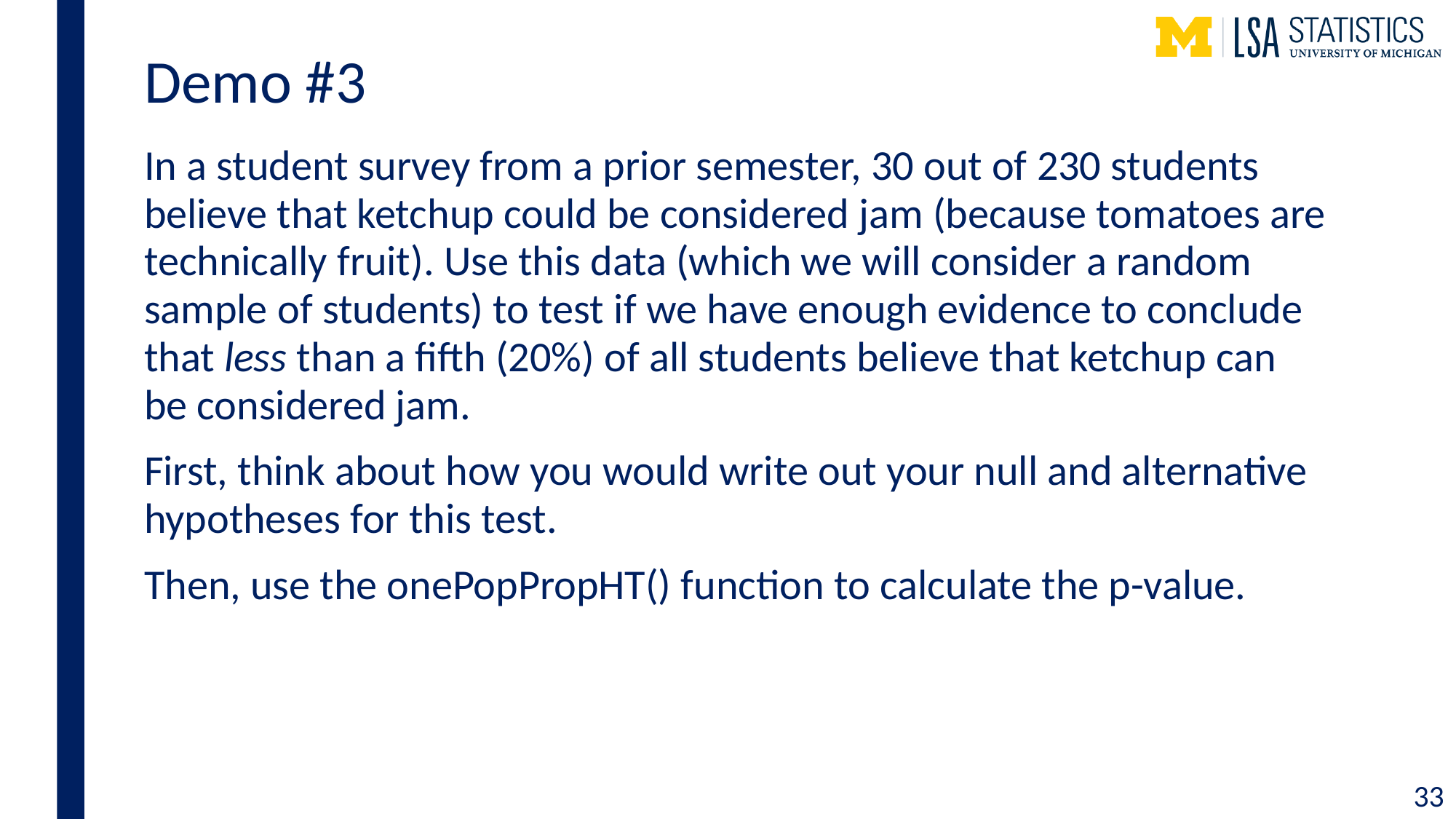

# Demo #3
In a student survey from a prior semester, 30 out of 230 students believe that ketchup could be considered jam (because tomatoes are technically fruit). Use this data (which we will consider a random sample of students) to test if we have enough evidence to conclude that less than a fifth (20%) of all students believe that ketchup can be considered jam.
First, think about how you would write out your null and alternative hypotheses for this test.
Then, use the onePopPropHT() function to calculate the p-value.
33